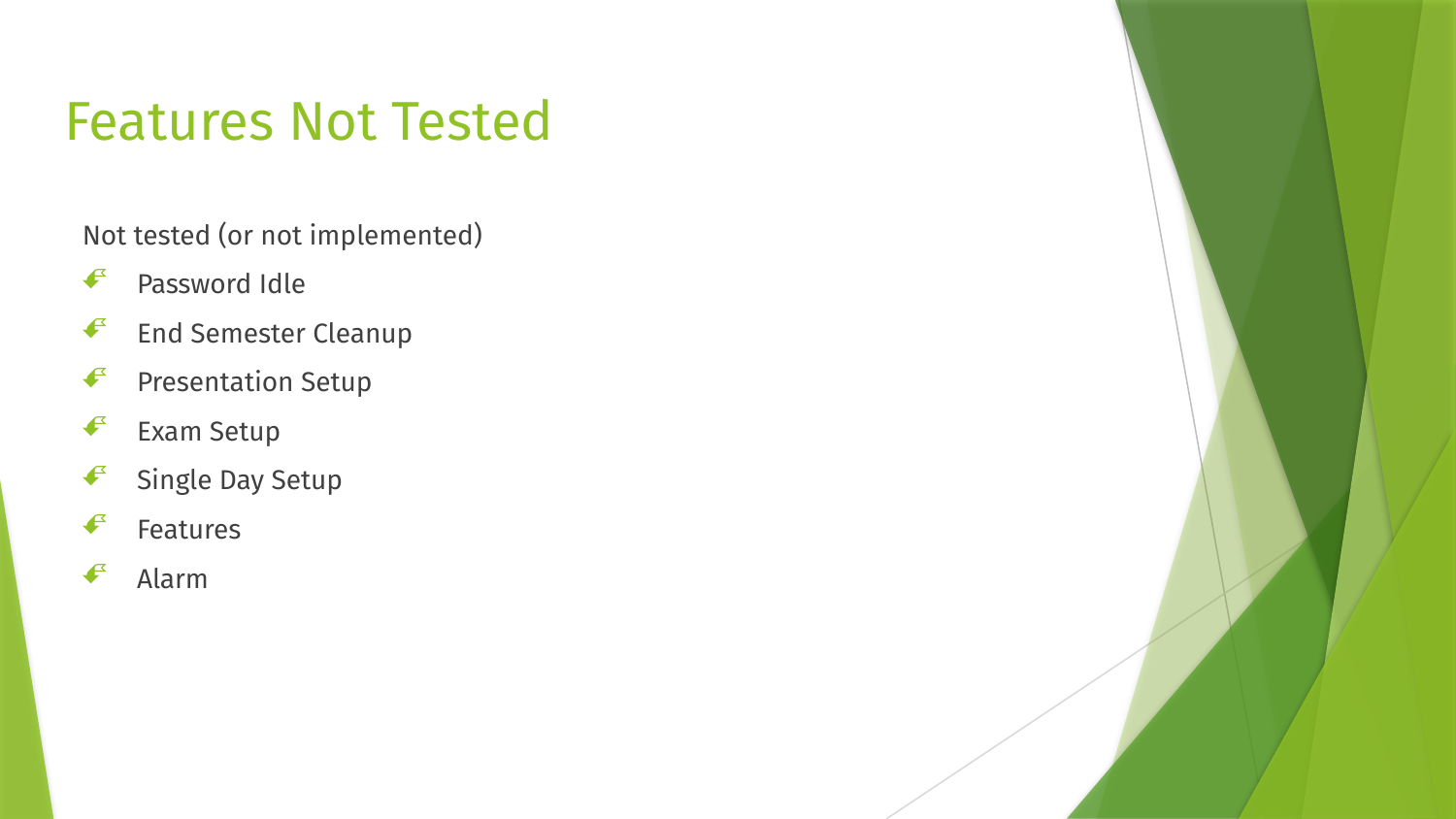

# Features Not Tested
Not tested (or not implemented)
Password Idle
End Semester Cleanup
Presentation Setup
Exam Setup
Single Day Setup
Features
Alarm